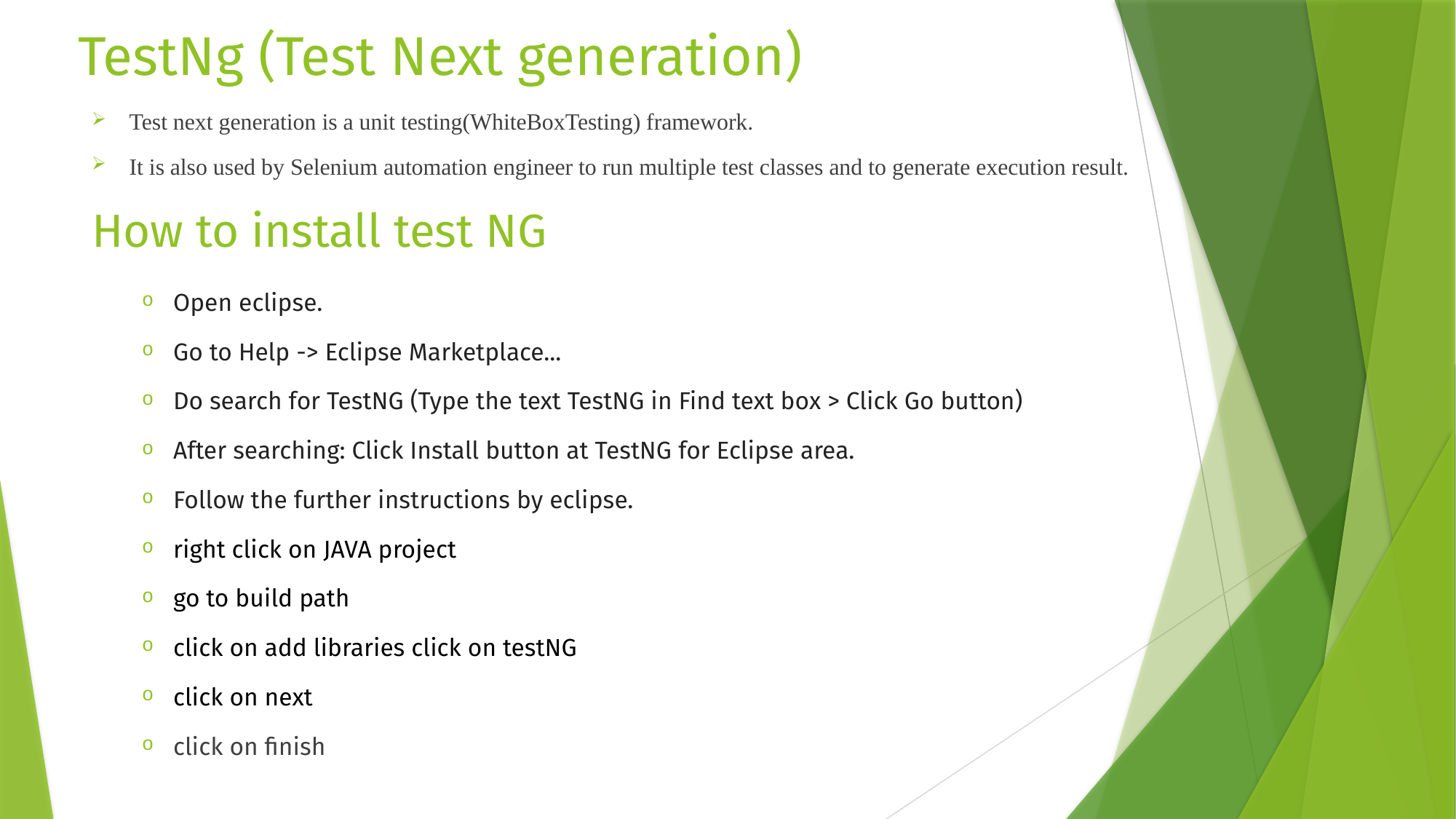

# TestNg (Test Next generation)
Test next generation is a unit testing(WhiteBoxTesting) framework.
It is also used by Selenium automation engineer to run multiple test classes and to generate execution result.
How to install test NG
Open eclipse.
Go to Help -> Eclipse Marketplace...
Do search for TestNG (Type the text TestNG in Find text box > Click Go button)
After searching: Click Install button at TestNG for Eclipse area.
Follow the further instructions by eclipse.
right click on JAVA project
go to build path
click on add libraries click on testNG
click on next
click on finish